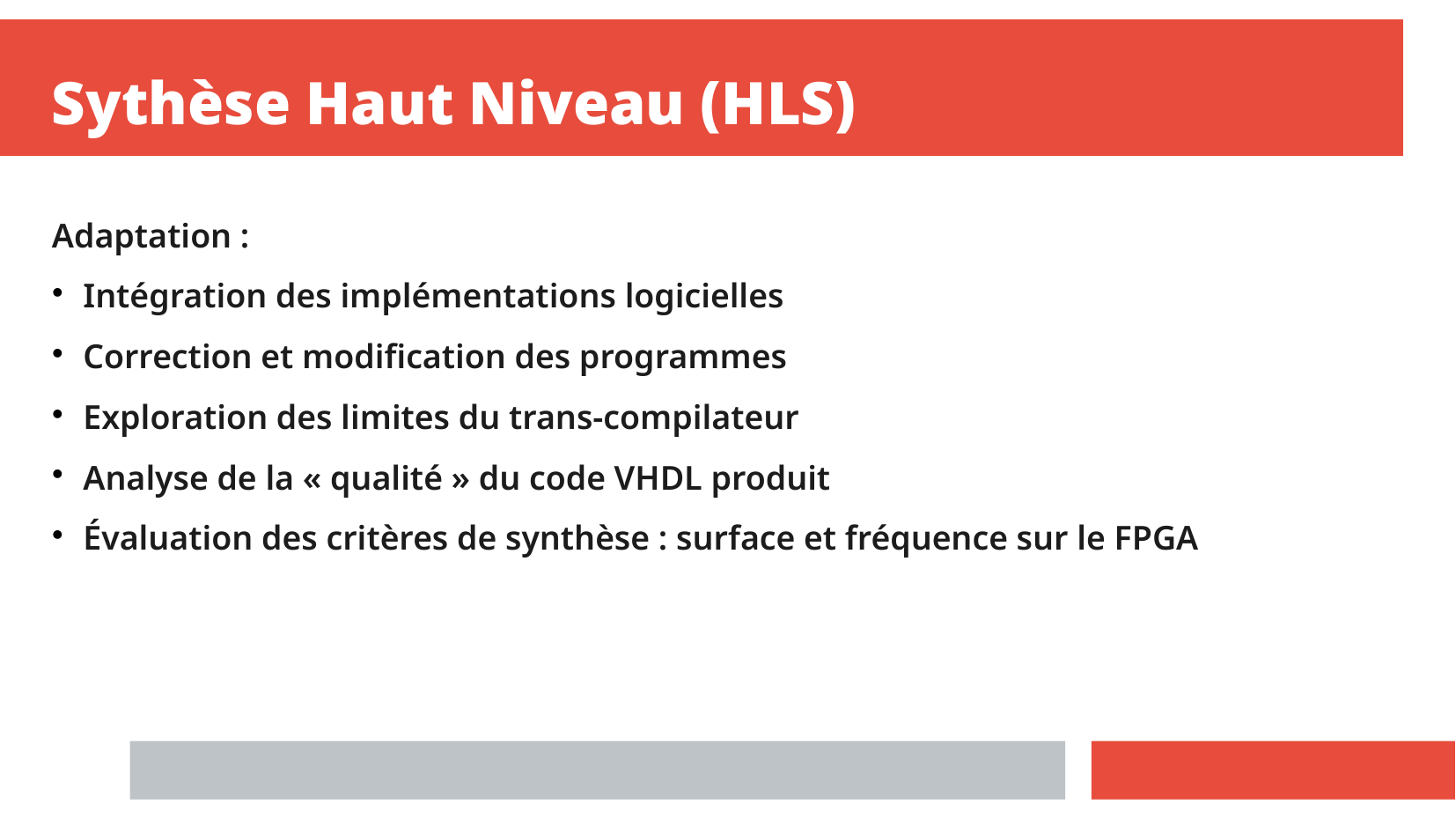

Sythèse Haut Niveau (HLS)
Adaptation :
Intégration des implémentations logicielles
Correction et modification des programmes
Exploration des limites du trans-compilateur
Analyse de la « qualité » du code VHDL produit
Évaluation des critères de synthèse : surface et fréquence sur le FPGA